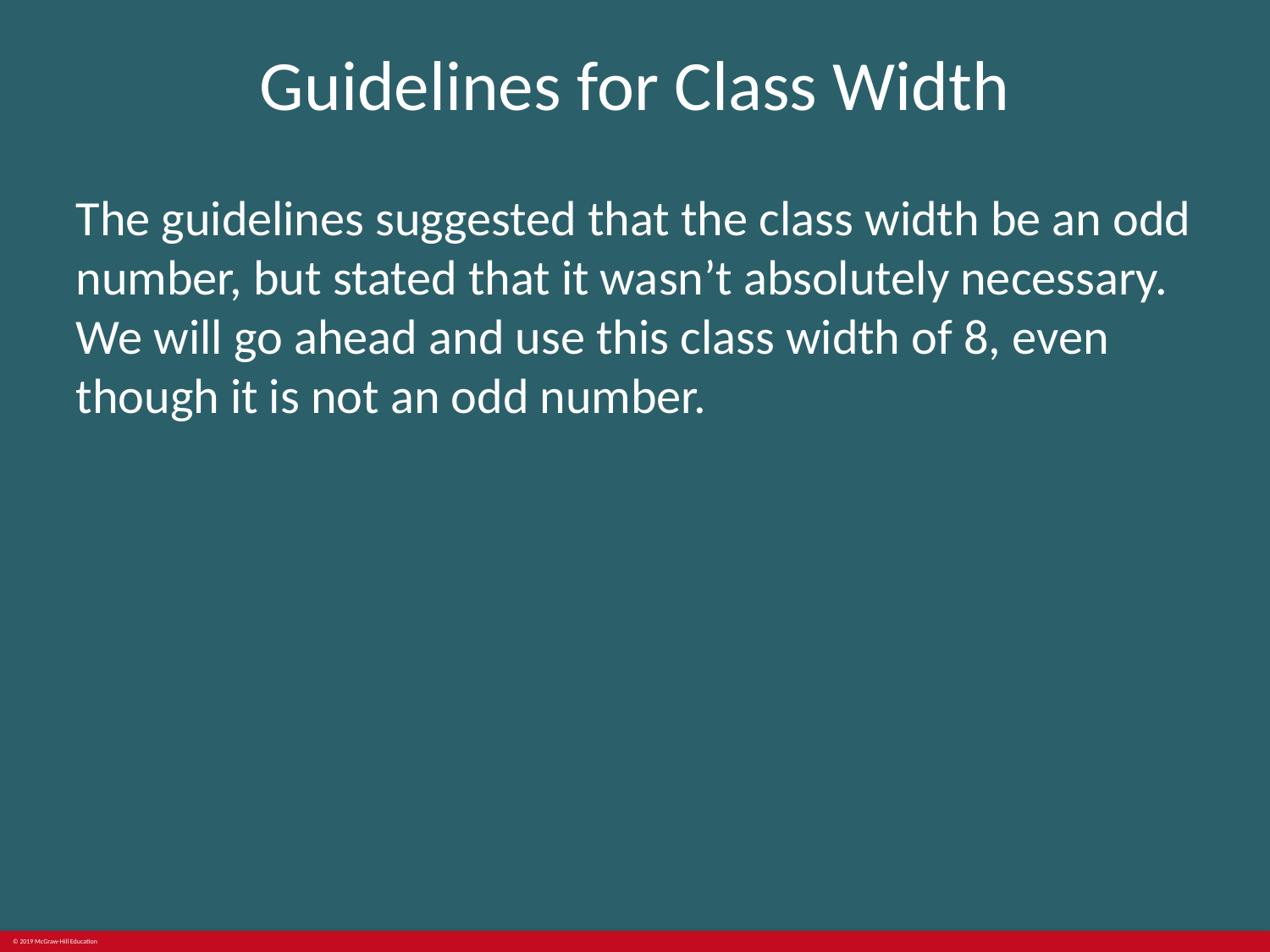

# Guidelines for Class Width
The guidelines suggested that the class width be an odd number, but stated that it wasn’t absolutely necessary. We will go ahead and use this class width of 8, even though it is not an odd number.